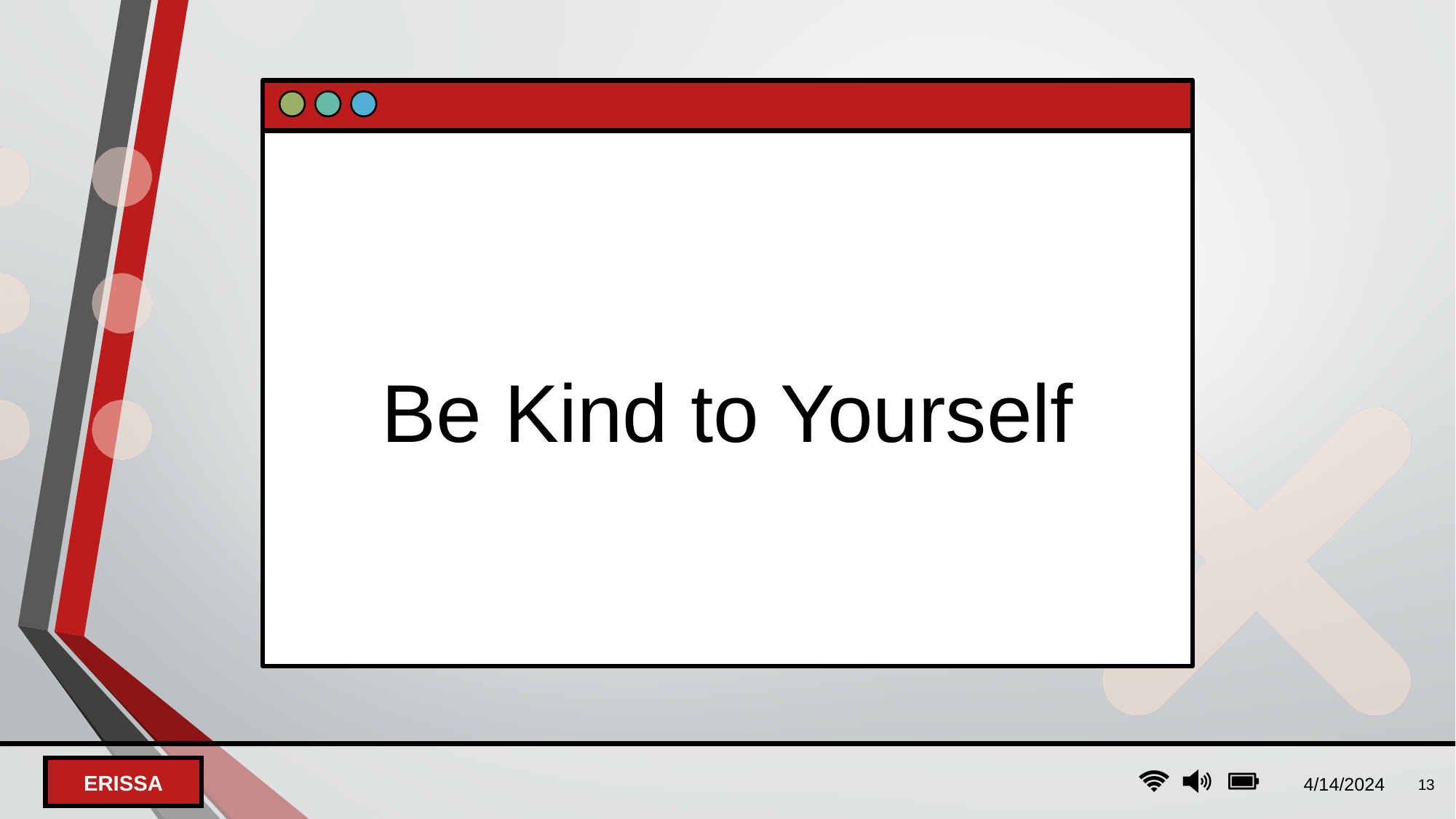

# Be Kind to Yourself
4/14/2024
13
Erissa